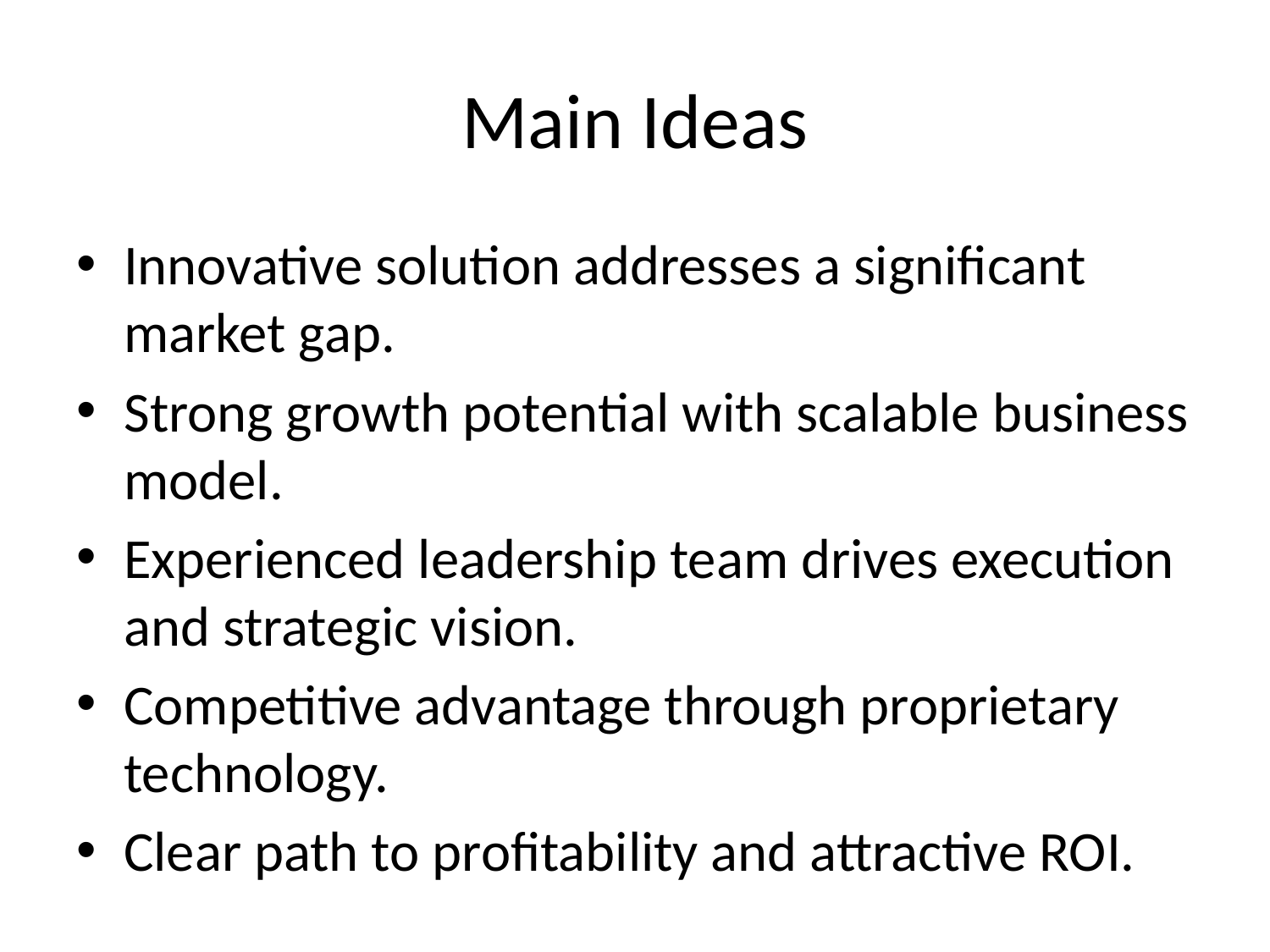

# Main Ideas
Innovative solution addresses a significant market gap.
Strong growth potential with scalable business model.
Experienced leadership team drives execution and strategic vision.
Competitive advantage through proprietary technology.
Clear path to profitability and attractive ROI.